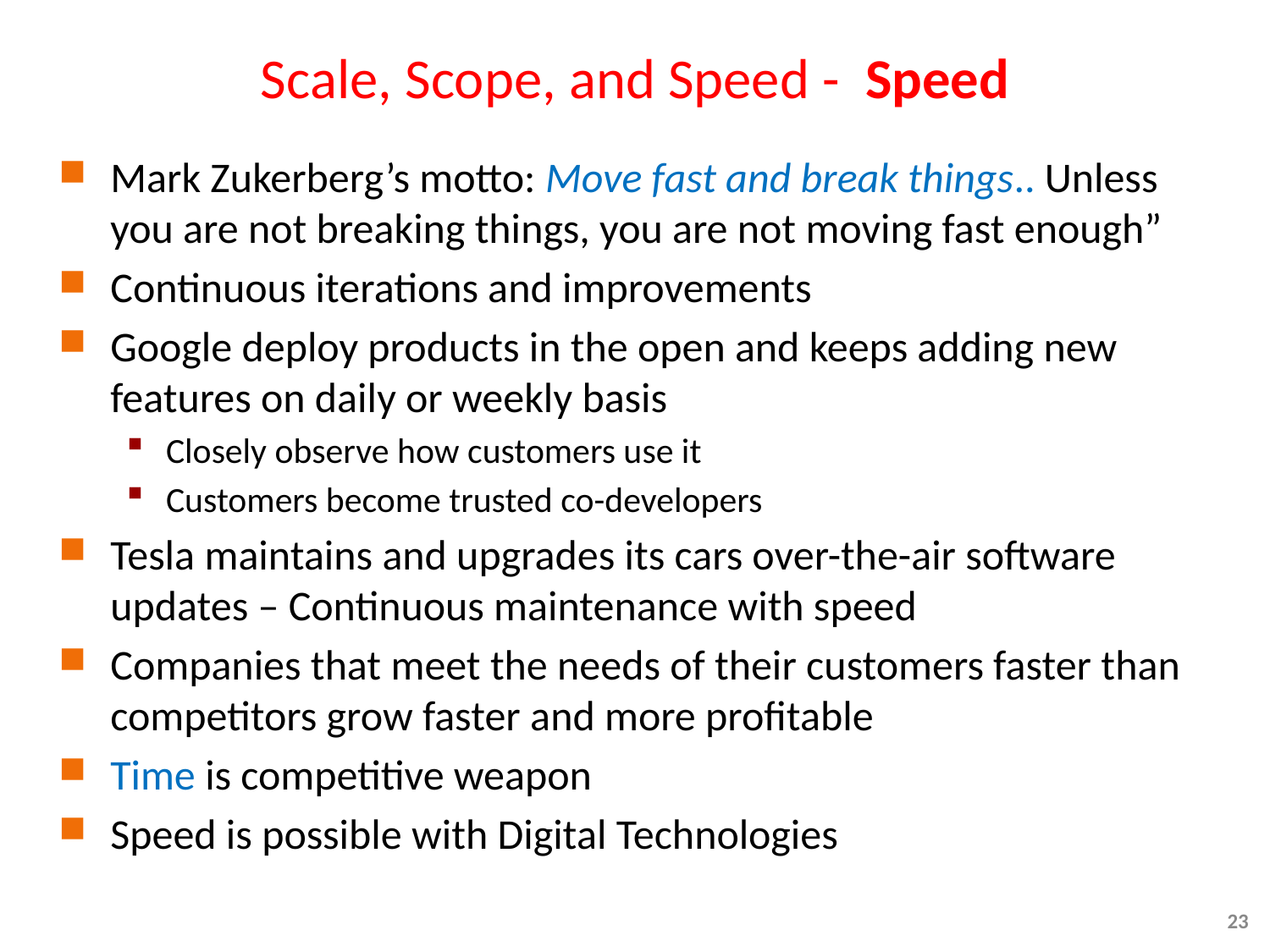

# Scale, Scope, and Speed -  Speed
Mark Zukerberg’s motto: Move fast and break things.. Unless you are not breaking things, you are not moving fast enough”
Continuous iterations and improvements
Google deploy products in the open and keeps adding new features on daily or weekly basis
Closely observe how customers use it
Customers become trusted co-developers
Tesla maintains and upgrades its cars over-the-air software updates – Continuous maintenance with speed
Companies that meet the needs of their customers faster than competitors grow faster and more profitable
Time is competitive weapon
Speed is possible with Digital Technologies